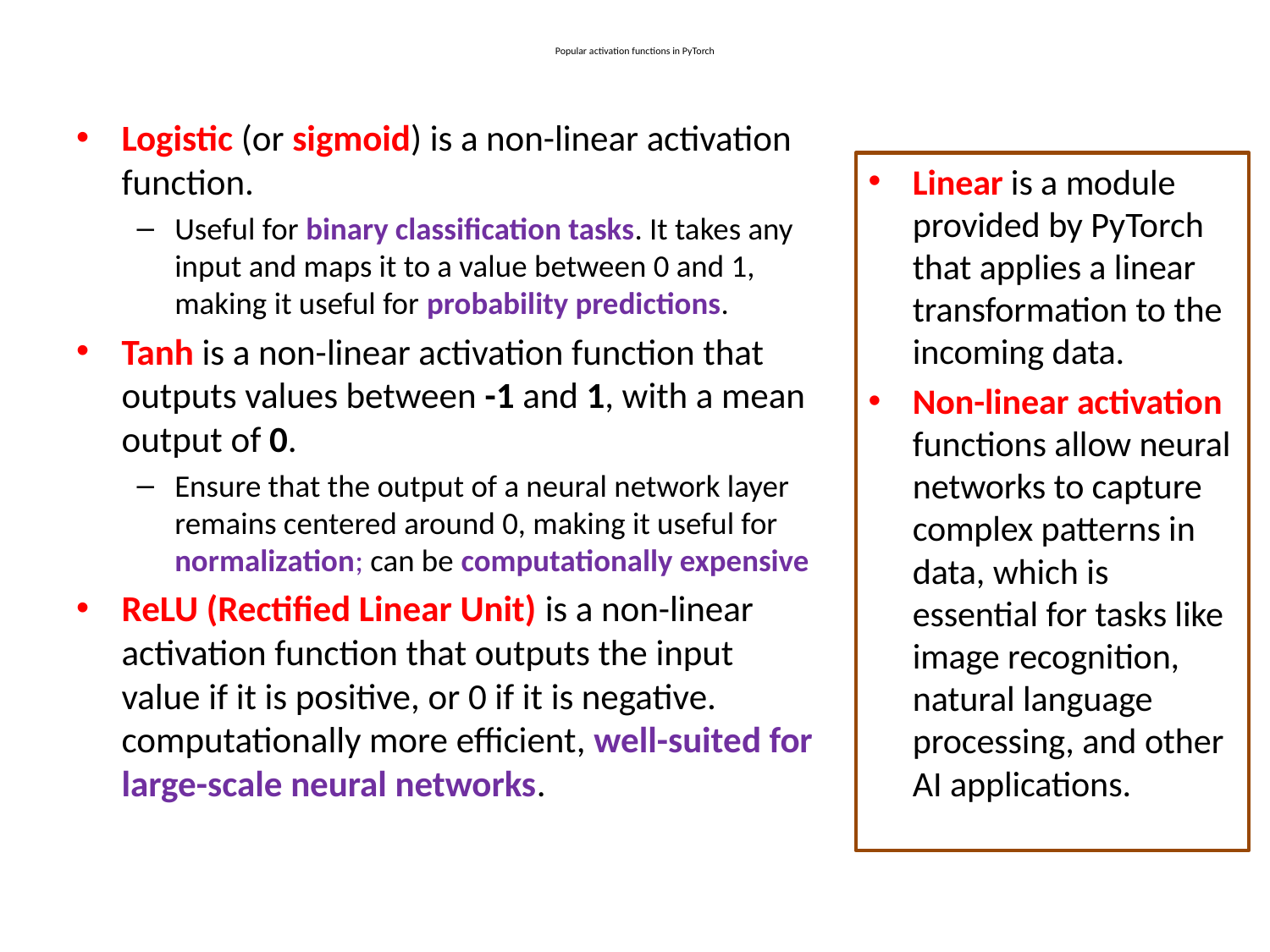

# Popular activation functions in PyTorch
Logistic (or sigmoid) is a non-linear activation function.
Useful for binary classification tasks. It takes any input and maps it to a value between 0 and 1, making it useful for probability predictions.
Tanh is a non-linear activation function that outputs values between -1 and 1, with a mean output of 0.
Ensure that the output of a neural network layer remains centered around 0, making it useful for normalization; can be computationally expensive
ReLU (Rectified Linear Unit) is a non-linear activation function that outputs the input value if it is positive, or 0 if it is negative. computationally more efficient, well-suited for large-scale neural networks.
Linear is a module provided by PyTorch that applies a linear transformation to the incoming data.
Non-linear activation functions allow neural networks to capture complex patterns in data, which is essential for tasks like image recognition, natural language processing, and other AI applications.